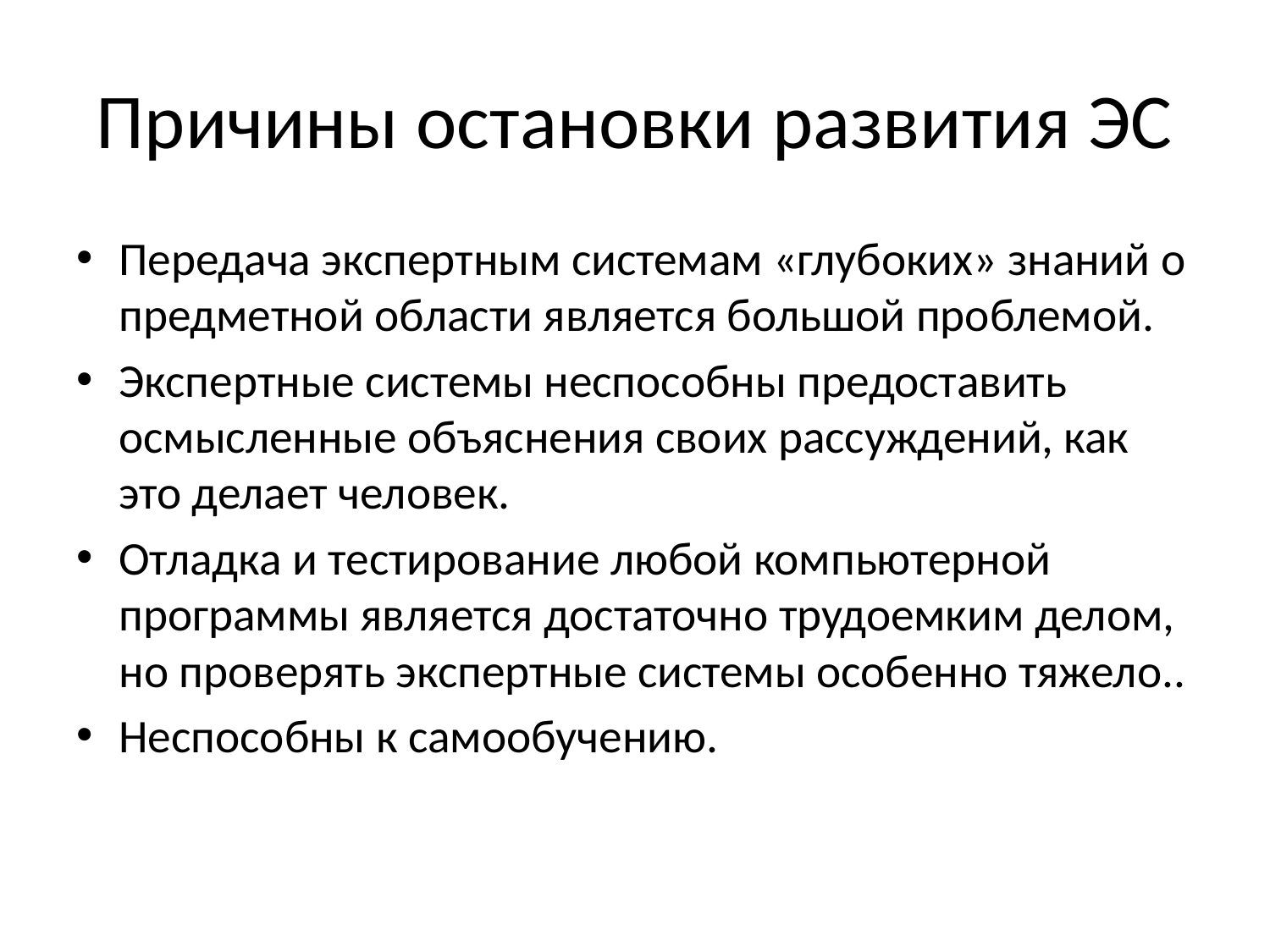

# Причины остановки развития ЭС
Передача экспертным системам «глубоких» знаний о предметной области является большой проблемой.
Экспертные системы неспособны предоставить осмысленные объяснения своих рассуждений, как это делает человек.
Отладка и тестирование любой компьютерной программы является достаточно трудоемким делом, но проверять экспертные системы особенно тяжело..
Неспособны к самообучению.